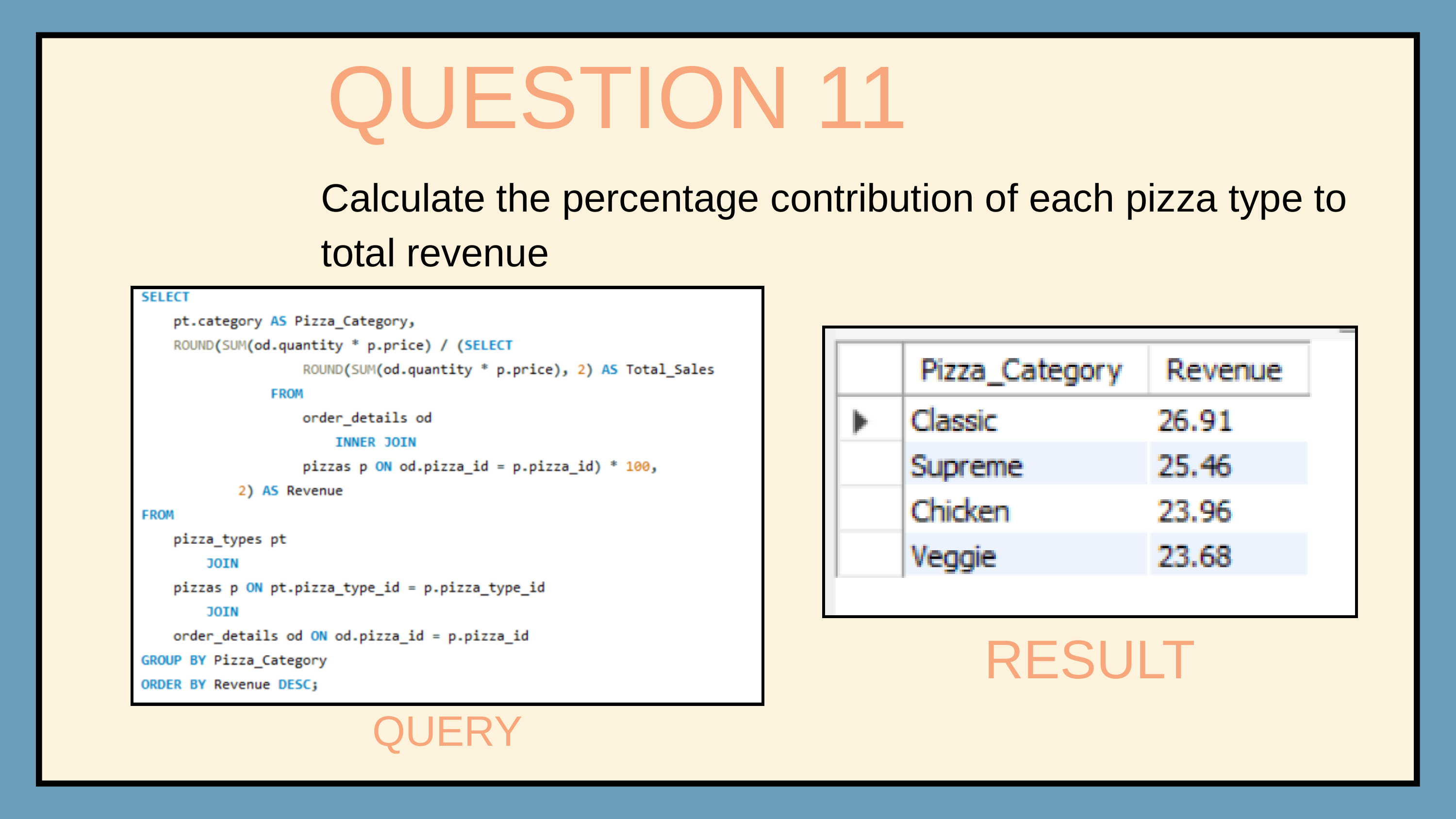

QUESTION 11
Calculate the percentage contribution of each pizza type to total revenue

RESULT
QUERY